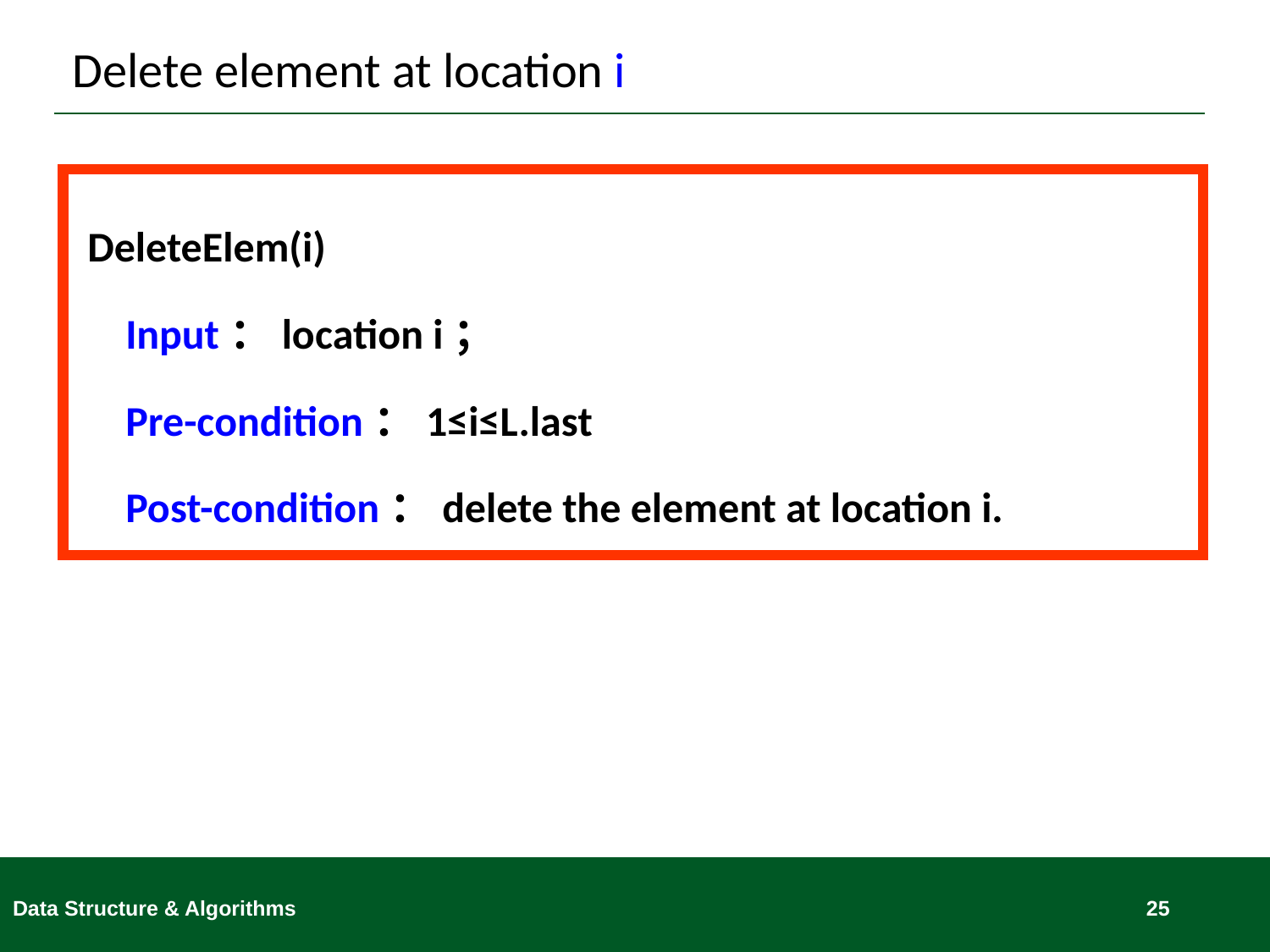

# Delete element at location i

DeleteElem(i)
    Input：location i；
    Pre-condition：1≤i≤L.last
    Post-condition：delete the element at location i.
Data Structure & Algorithms
25